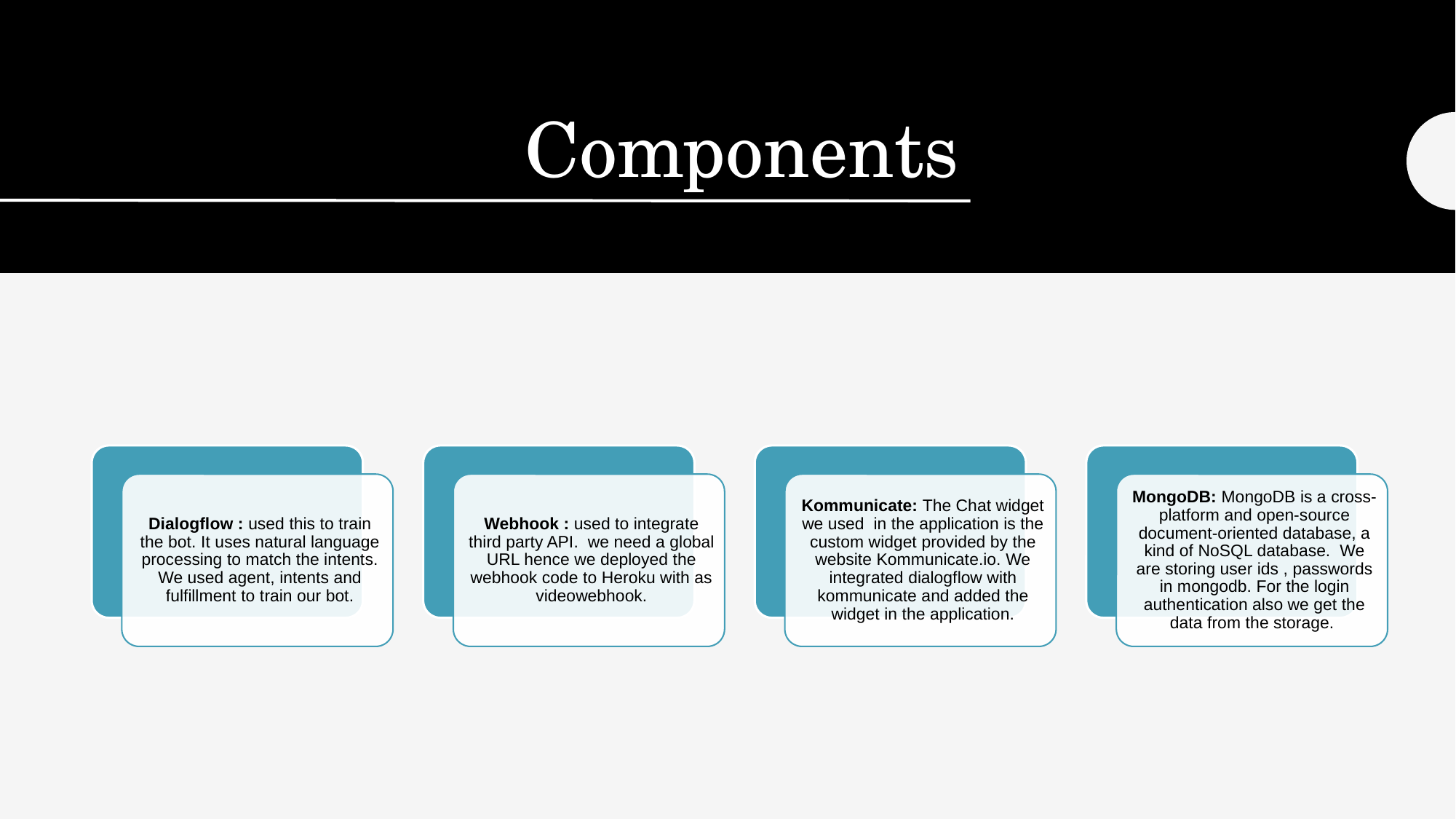

# Components

Dialogflow : used this to train the bot. It uses natural language processing to match the intents. We used agent, intents and fulfillment to train our bot.
Webhook : used to integrate third party API.  we need a global URL hence we deployed the webhook code to Heroku with as videowebhook.
Kommunicate: The Chat widget we used  in the application is the custom widget provided by the website Kommunicate.io. We integrated dialogflow with kommunicate and added the widget in the application.
MongoDB: MongoDB is a cross-platform and open-source document-oriented database, a kind of NoSQL database.  We are storing user ids , passwords in mongodb. For the login authentication also we get the data from the storage.